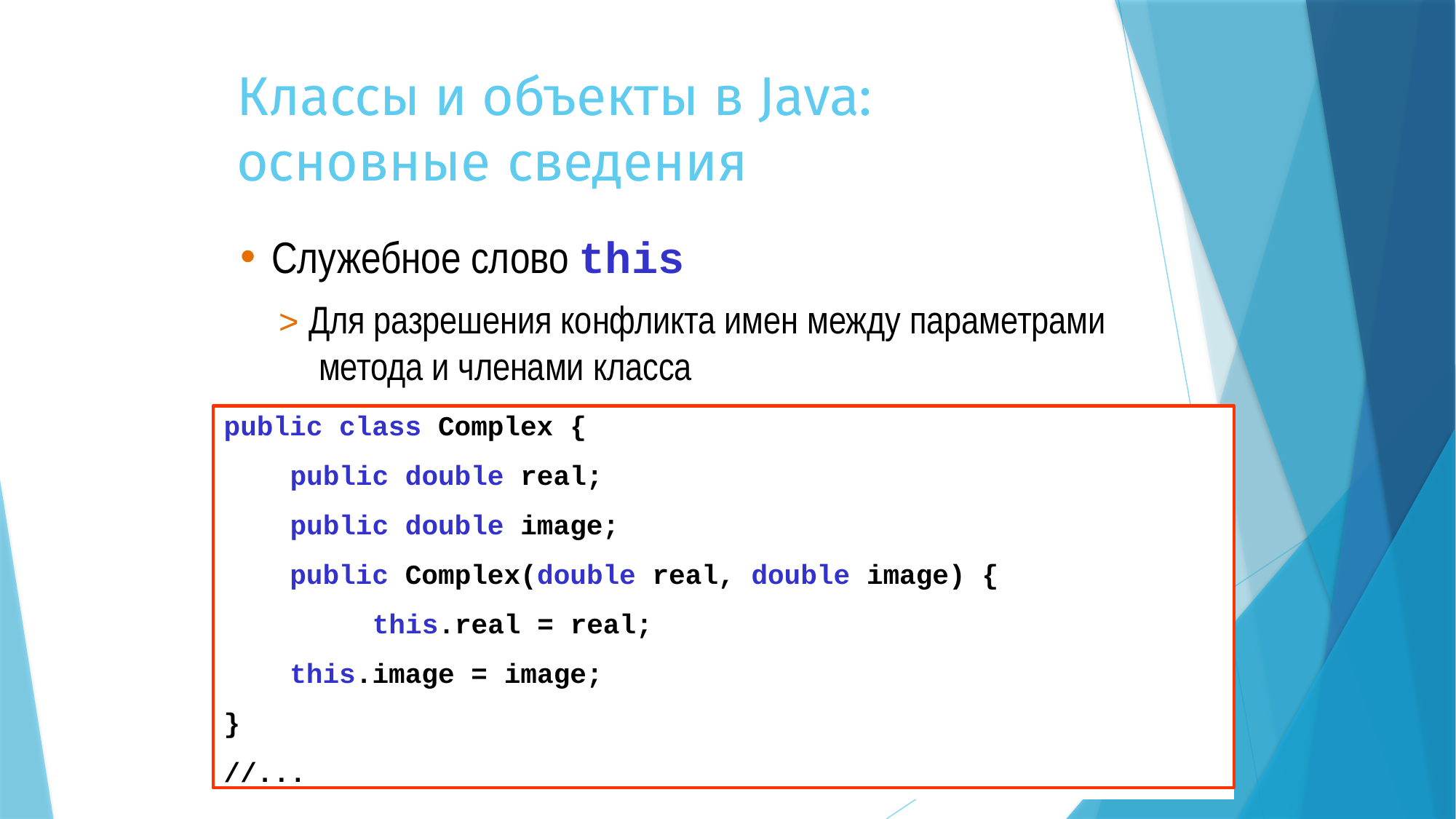

# Классы и объекты в Java: основные сведения
Служебное слово this
> Для разрешения конфликта имен между параметрами  метода и членами класса

public class Complex {
public double real;  public double image;
public Complex(double real, double image) {  this.real = real;
this.image = image;
}
//...
27